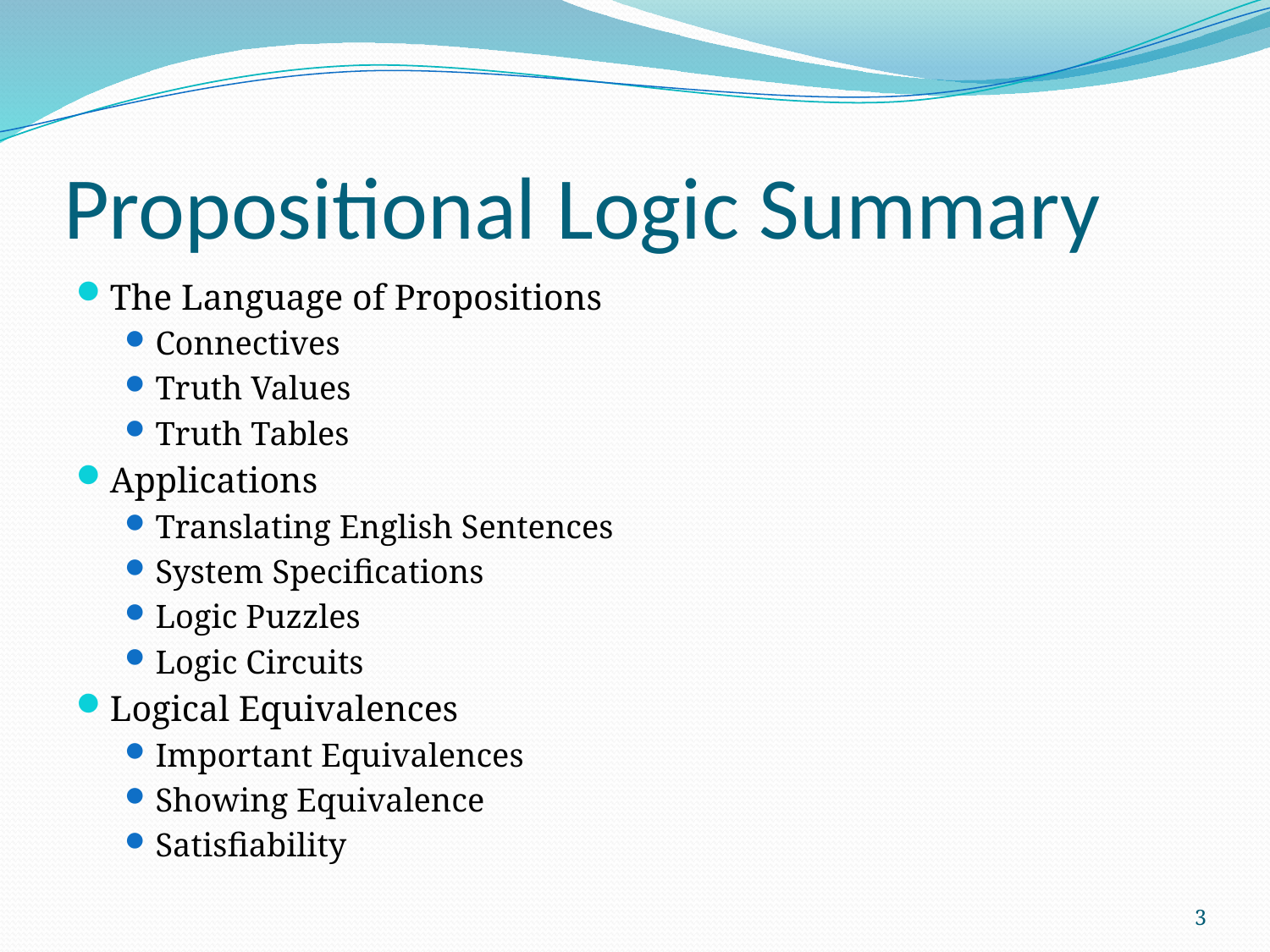

# Propositional Logic Summary
The Language of Propositions
Connectives
Truth Values
Truth Tables
Applications
Translating English Sentences
System Specifications
Logic Puzzles
Logic Circuits
Logical Equivalences
Important Equivalences
Showing Equivalence
Satisfiability

3